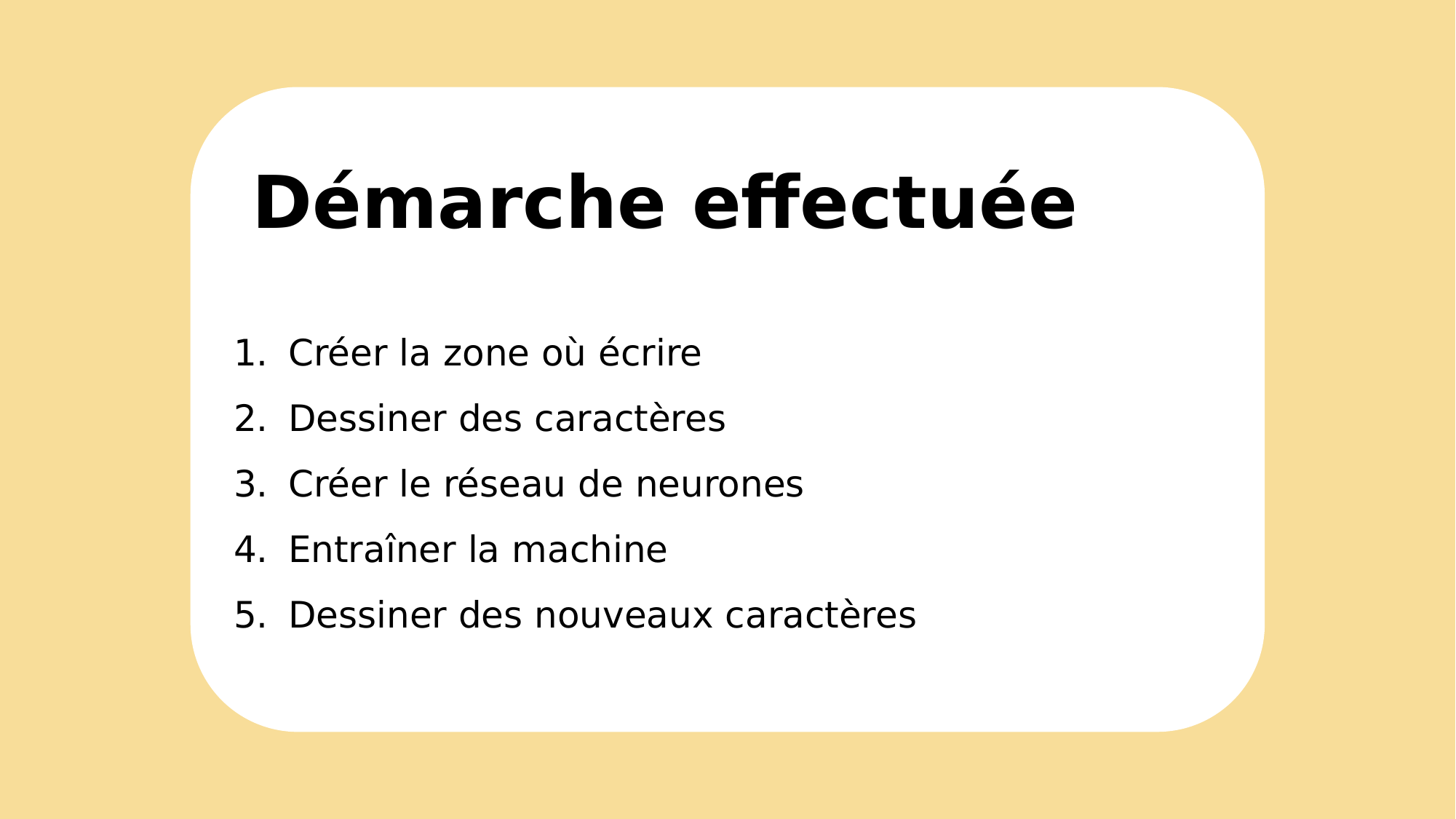

Démarche effectuée
Créer la zone où écrire
Dessiner des caractères
Créer le réseau de neurones
Entraîner la machine
Dessiner des nouveaux caractères